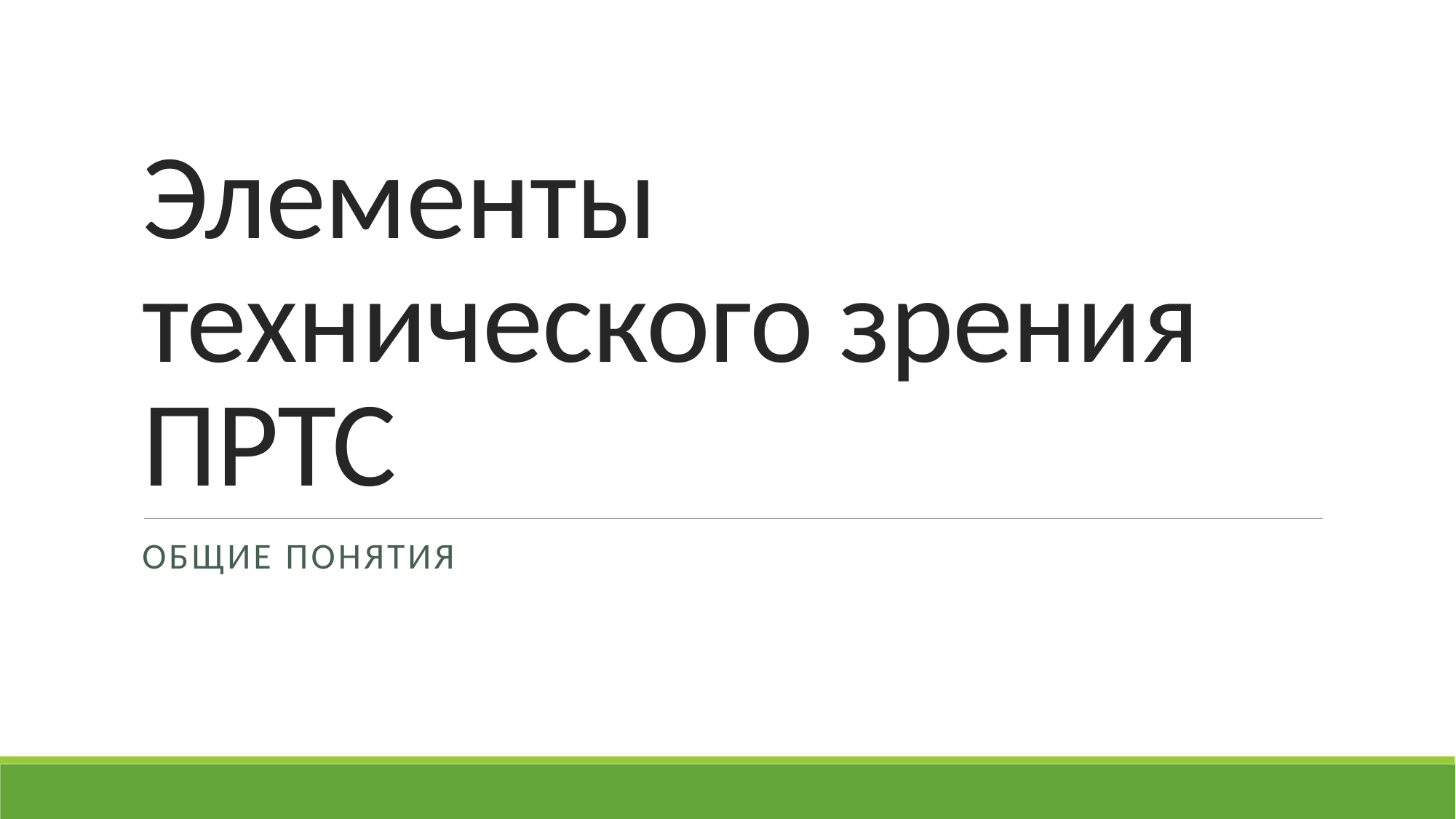

# Элементы технического зрения ПРТС
Общие понятия